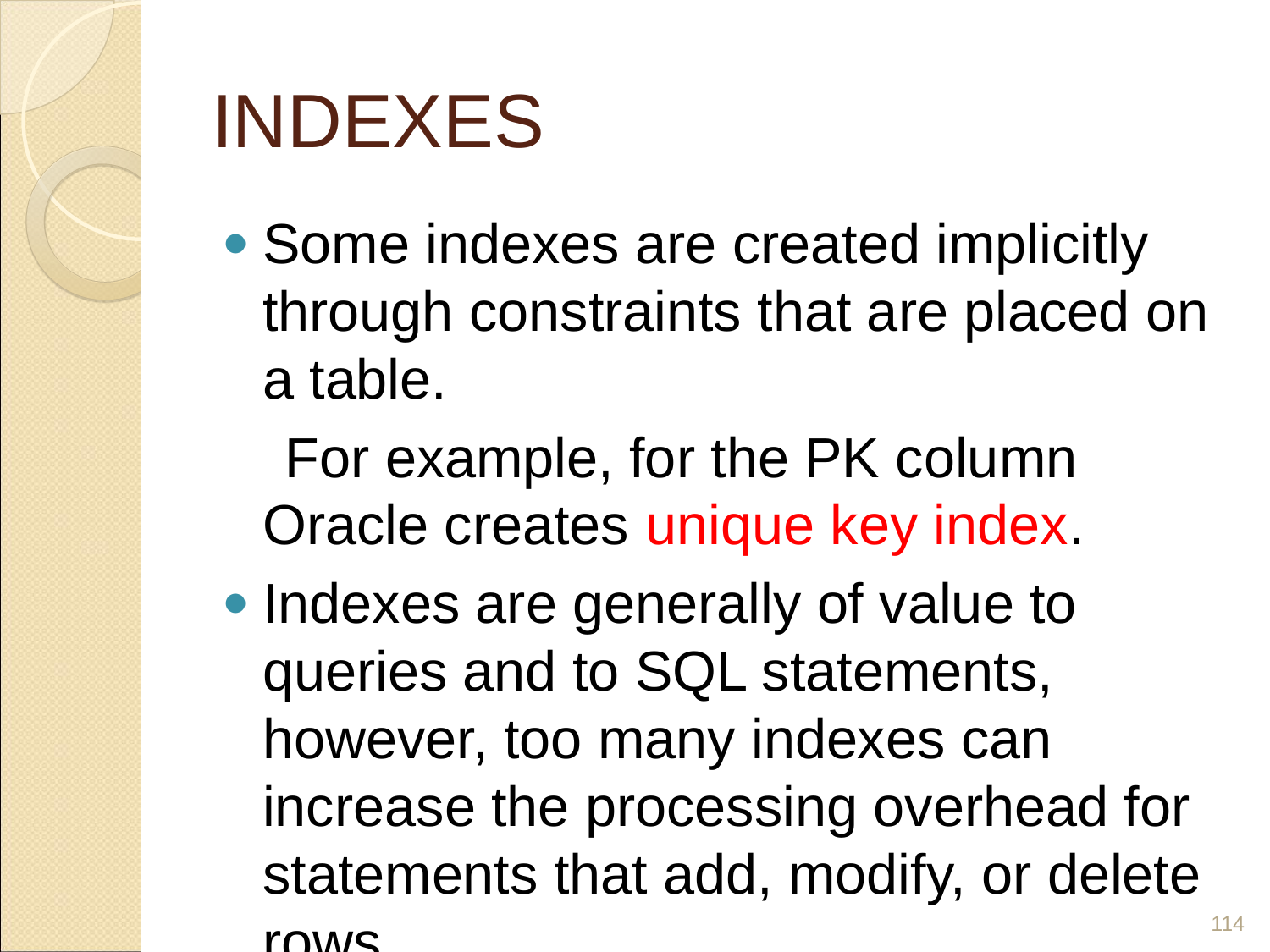

# INDEXES
Some indexes are created implicitly through constraints that are placed on a table.
    For example, for the PK column Oracle creates unique key index.
Indexes are generally of value to queries and to SQL statements, however, too many indexes can increase the processing overhead for statements that add, modify, or delete rows.

114